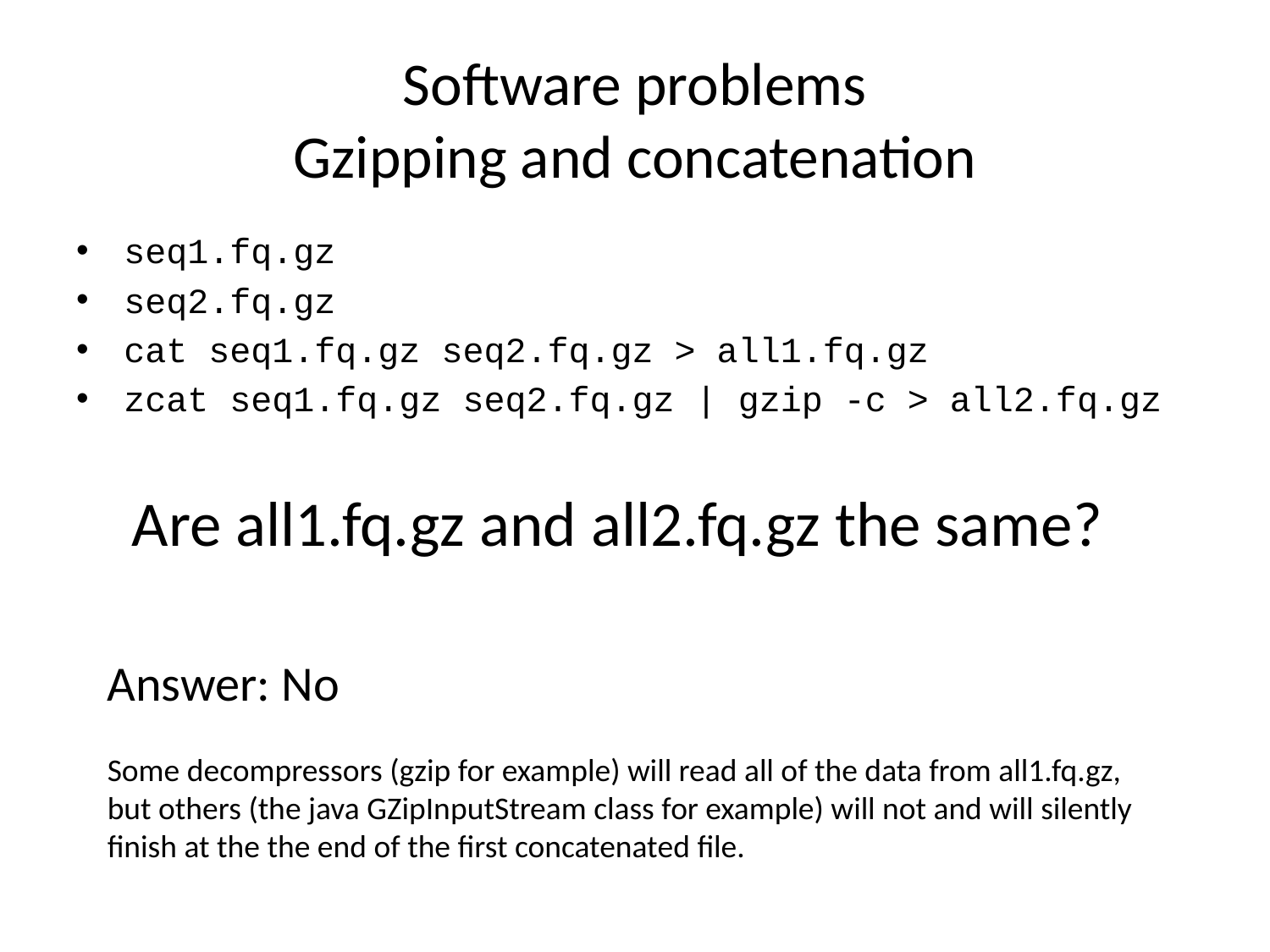

# Software problems Gzipping and concatenation
seq1.fq.gz
seq2.fq.gz
cat seq1.fq.gz seq2.fq.gz > all1.fq.gz
zcat seq1.fq.gz seq2.fq.gz | gzip -c > all2.fq.gz
Are all1.fq.gz and all2.fq.gz the same?
Answer: No

Some decompressors (gzip for example) will read all of the data from all1.fq.gz, but others (the java GZipInputStream class for example) will not and will silently
finish at the the end of the first concatenated file.